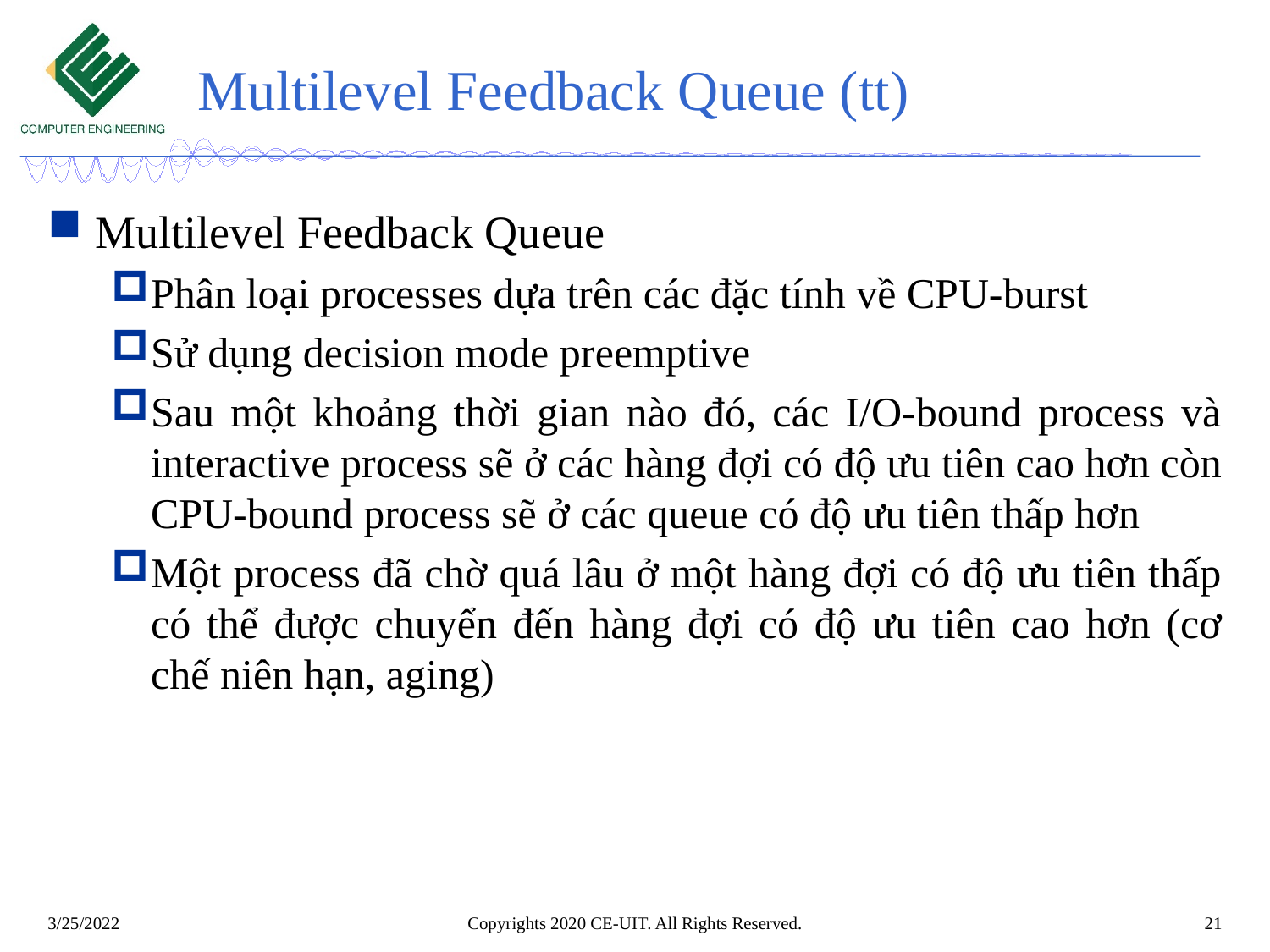

# Multilevel Feedback Queue (tt)
Multilevel Feedback Queue
Phân loại processes dựa trên các đặc tính về CPU-burst
Sử dụng decision mode preemptive
Sau một khoảng thời gian nào đó, các I/O-bound process và interactive process sẽ ở các hàng đợi có độ ưu tiên cao hơn còn CPU-bound process sẽ ở các queue có độ ưu tiên thấp hơn
Một process đã chờ quá lâu ở một hàng đợi có độ ưu tiên thấp có thể được chuyển đến hàng đợi có độ ưu tiên cao hơn (cơ chế niên hạn, aging)
Copyrights 2020 CE-UIT. All Rights Reserved.
21
3/25/2022